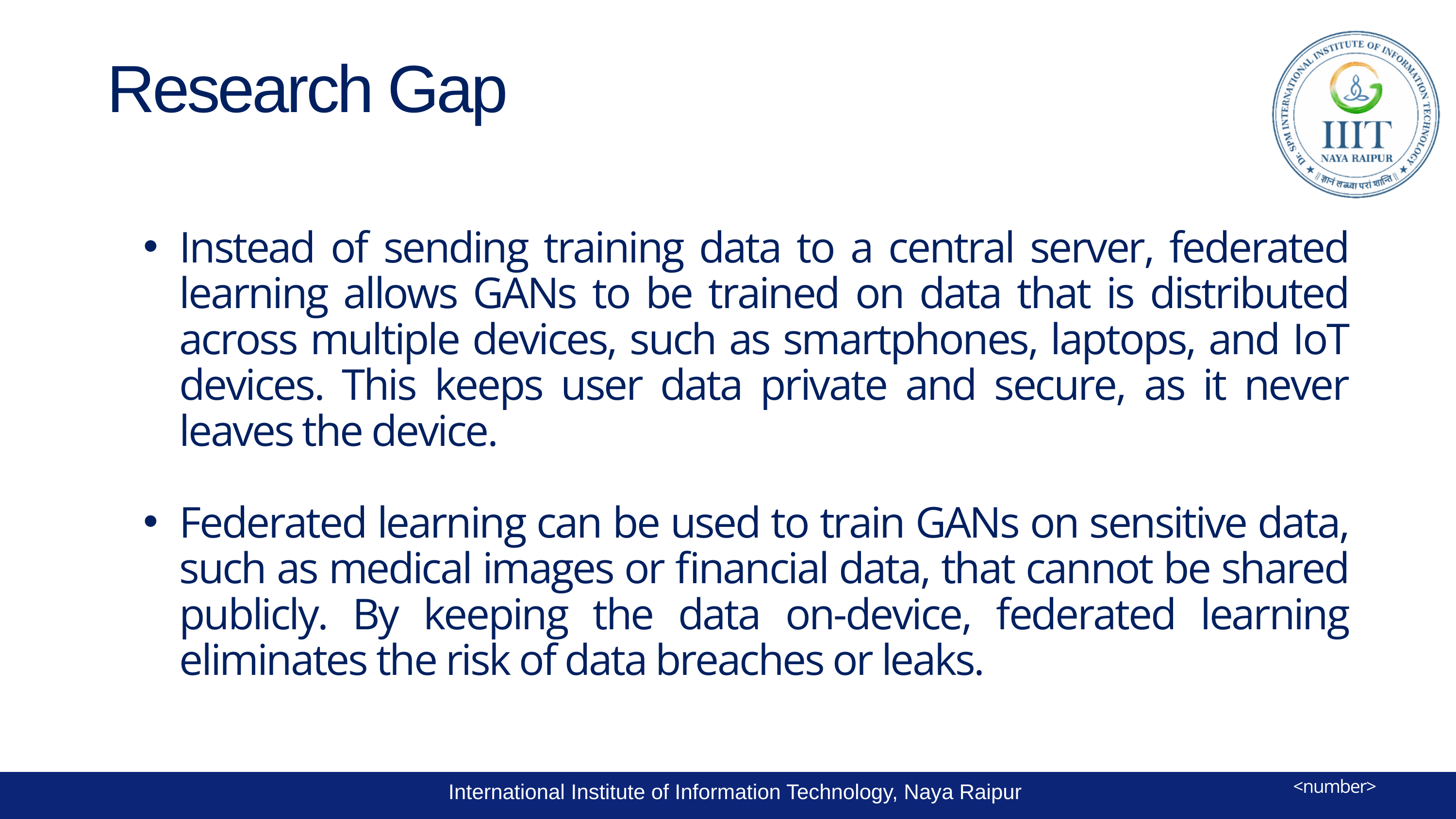

Research Gap
Instead of sending training data to a central server, federated learning allows GANs to be trained on data that is distributed across multiple devices, such as smartphones, laptops, and IoT devices. This keeps user data private and secure, as it never leaves the device.

Federated learning can be used to train GANs on sensitive data, such as medical images or financial data, that cannot be shared publicly. By keeping the data on-device, federated learning eliminates the risk of data breaches or leaks.

<number>
International Institute of Information Technology, Naya Raipur